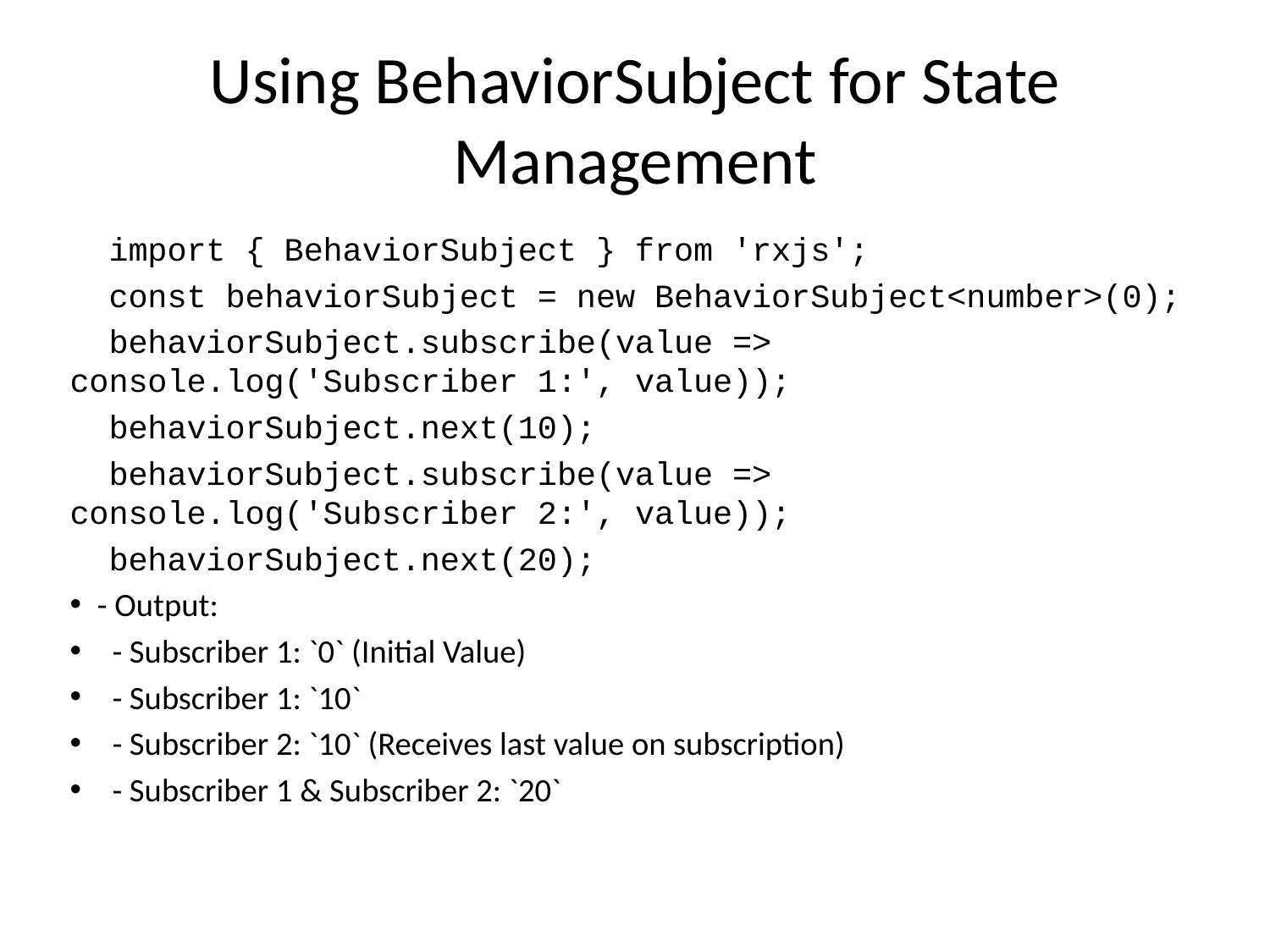

# Using BehaviorSubject for State Management
  import { BehaviorSubject } from 'rxjs';
  const behaviorSubject = new BehaviorSubject<number>(0);
  behaviorSubject.subscribe(value => console.log('Subscriber 1:', value));
  behaviorSubject.next(10);
  behaviorSubject.subscribe(value => console.log('Subscriber 2:', value));
  behaviorSubject.next(20);
- Output:
  - Subscriber 1: `0` (Initial Value)
  - Subscriber 1: `10`
  - Subscriber 2: `10` (Receives last value on subscription)
  - Subscriber 1 & Subscriber 2: `20`